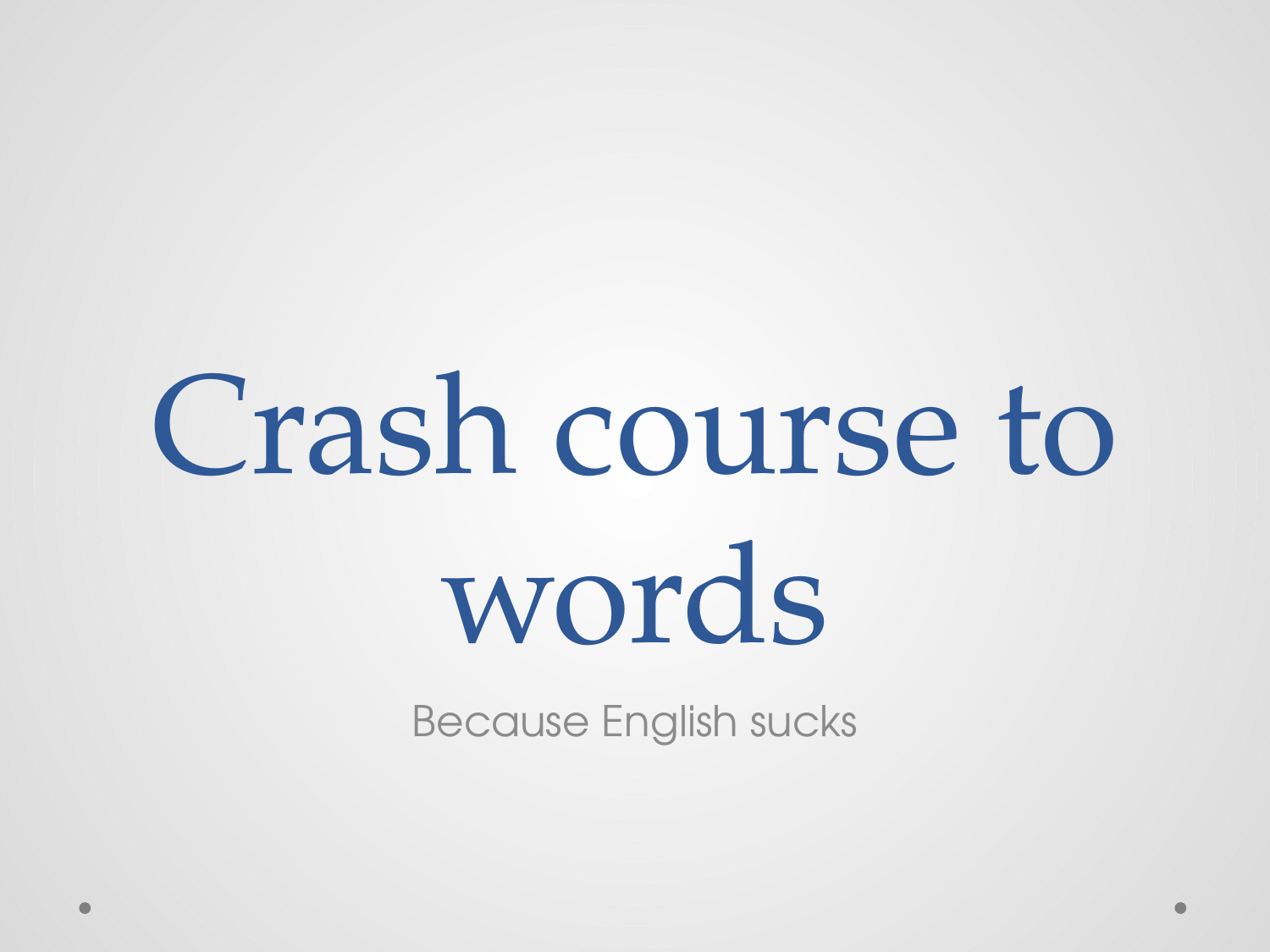

# Crash course to words
Because English sucks